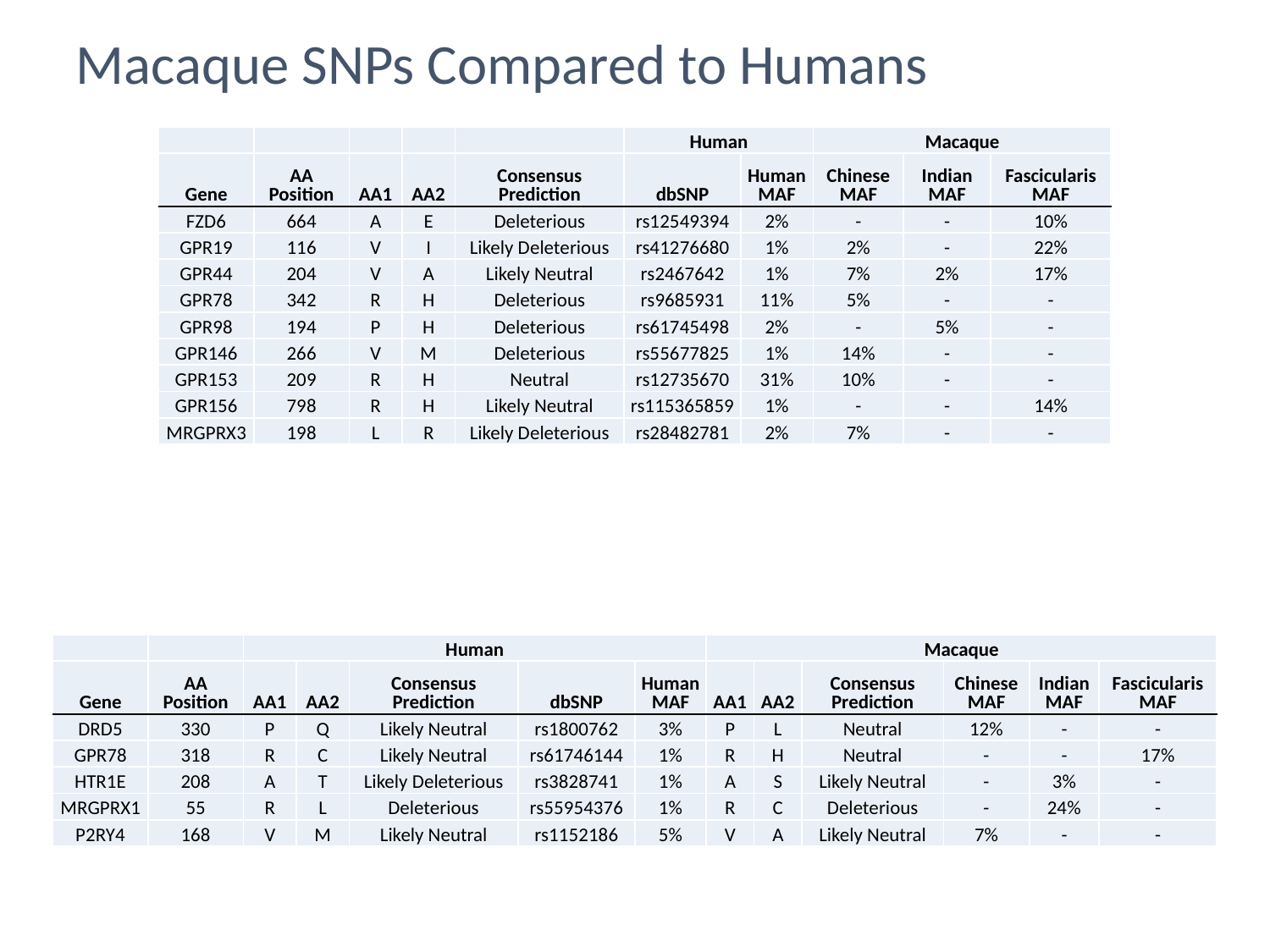

Macaque SNPs Compared to Humans
|  |  |  |  |  | Human |  | Macaque |  |  |
| --- | --- | --- | --- | --- | --- | --- | --- | --- | --- |
| Gene | AA Position | AA1 | AA2 | Consensus Prediction | dbSNP | Human MAF | Chinese MAF | Indian MAF | Fascicularis MAF |
| FZD6 | 664 | A | E | Deleterious | rs12549394 | 2% | - | - | 10% |
| GPR19 | 116 | V | I | Likely Deleterious | rs41276680 | 1% | 2% | - | 22% |
| GPR44 | 204 | V | A | Likely Neutral | rs2467642 | 1% | 7% | 2% | 17% |
| GPR78 | 342 | R | H | Deleterious | rs9685931 | 11% | 5% | - | - |
| GPR98 | 194 | P | H | Deleterious | rs61745498 | 2% | - | 5% | - |
| GPR146 | 266 | V | M | Deleterious | rs55677825 | 1% | 14% | - | - |
| GPR153 | 209 | R | H | Neutral | rs12735670 | 31% | 10% | - | - |
| GPR156 | 798 | R | H | Likely Neutral | rs115365859 | 1% | - | - | 14% |
| MRGPRX3 | 198 | L | R | Likely Deleterious | rs28482781 | 2% | 7% | - | - |
|  |  | Human |  |  |  |  | Macaque |  |  |  |  |  |
| --- | --- | --- | --- | --- | --- | --- | --- | --- | --- | --- | --- | --- |
| Gene | AA Position | AA1 | AA2 | Consensus Prediction | dbSNP | Human MAF | AA1 | AA2 | Consensus Prediction | Chinese MAF | Indian MAF | Fascicularis MAF |
| DRD5 | 330 | P | Q | Likely Neutral | rs1800762 | 3% | P | L | Neutral | 12% | - | - |
| GPR78 | 318 | R | C | Likely Neutral | rs61746144 | 1% | R | H | Neutral | - | - | 17% |
| HTR1E | 208 | A | T | Likely Deleterious | rs3828741 | 1% | A | S | Likely Neutral | - | 3% | - |
| MRGPRX1 | 55 | R | L | Deleterious | rs55954376 | 1% | R | C | Deleterious | - | 24% | - |
| P2RY4 | 168 | V | M | Likely Neutral | rs1152186 | 5% | V | A | Likely Neutral | 7% | - | - |